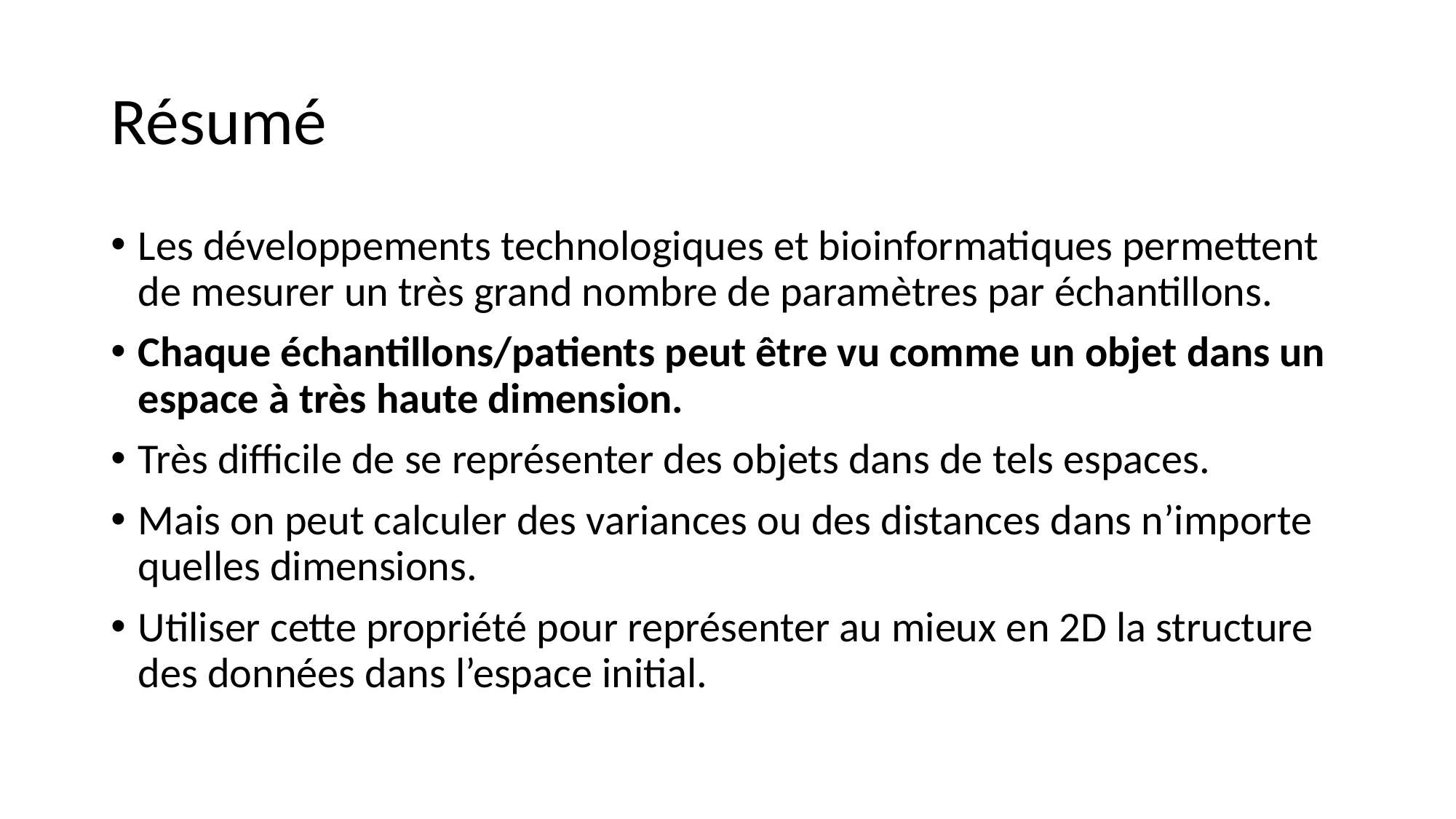

# Résumé
Les développements technologiques et bioinformatiques permettent de mesurer un très grand nombre de paramètres par échantillons.
Chaque échantillons/patients peut être vu comme un objet dans un espace à très haute dimension.
Très difficile de se représenter des objets dans de tels espaces.
Mais on peut calculer des variances ou des distances dans n’importe quelles dimensions.
Utiliser cette propriété pour représenter au mieux en 2D la structure des données dans l’espace initial.